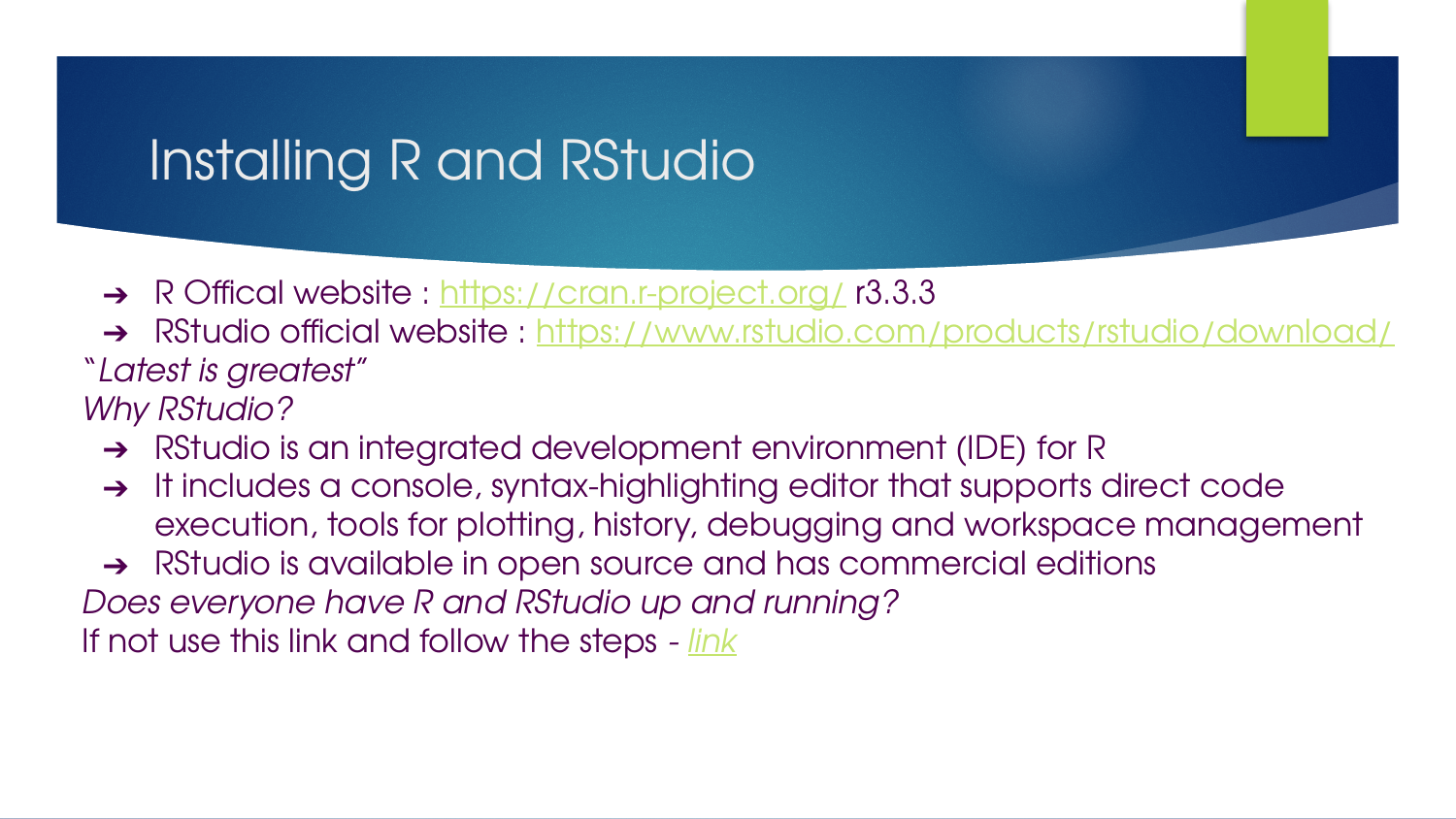

# Installing R and RStudio
R Offical website : https://cran.r-project.org/ r3.3.3
RStudio official website : https://www.rstudio.com/products/rstudio/download/
“Latest is greatest”
Why RStudio?
RStudio is an integrated development environment (IDE) for R
It includes a console, syntax-highlighting editor that supports direct code execution, tools for plotting, history, debugging and workspace management
RStudio is available in open source and has commercial editions
Does everyone have R and RStudio up and running?
If not use this link and follow the steps - link